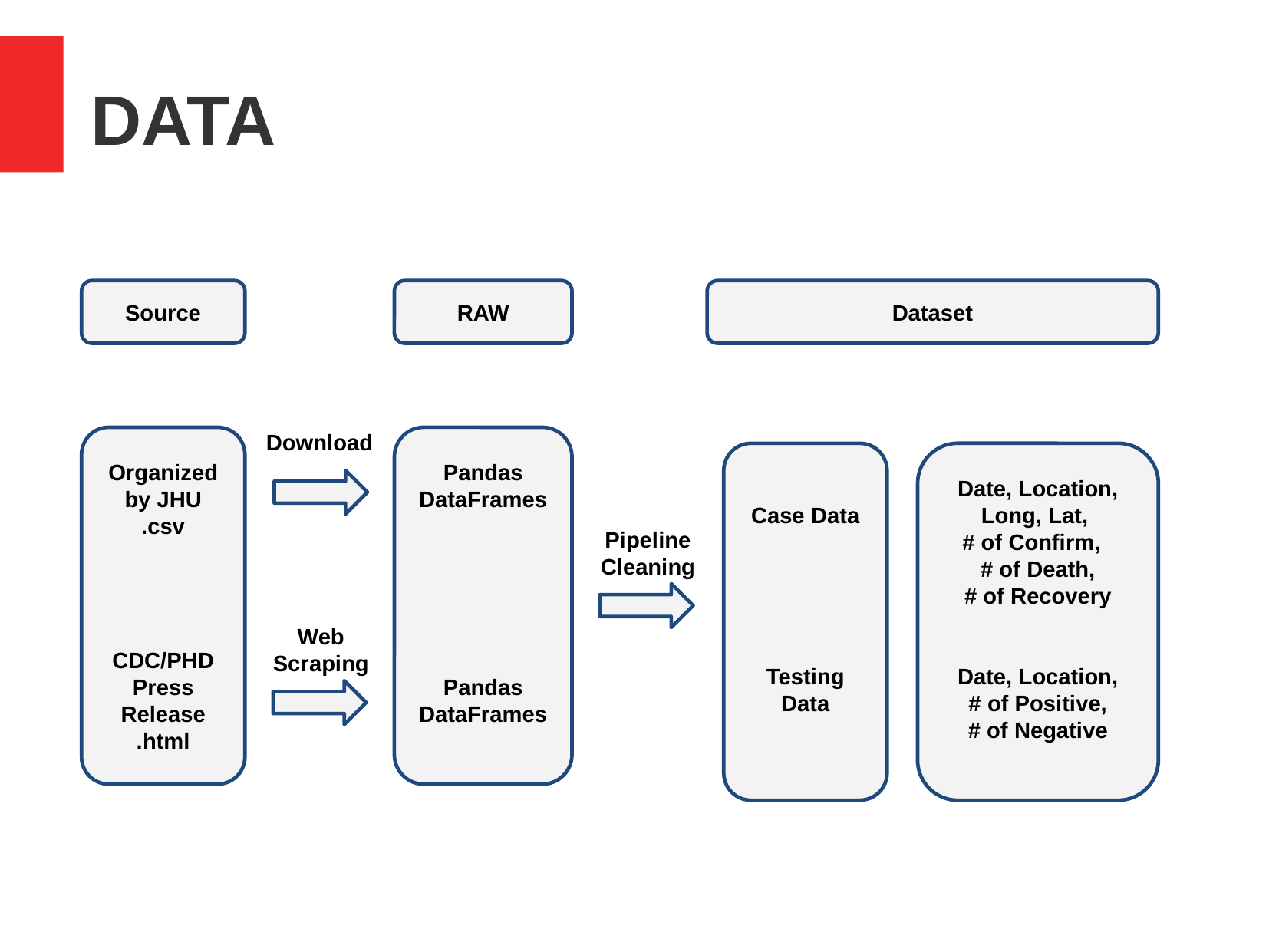

# DATA
Source
RAW
Dataset
Download
Organized by JHU
.csv

CDC/PHD Press Release
.html
Pandas DataFrames

Pandas DataFrames

Case Data

Testing Data

Date, Location,
Long, Lat,
# of Confirm,
# of Death,
# of Recovery

Date, Location,
 # of Positive,
# of Negative

Pipeline
Cleaning

Web Scraping